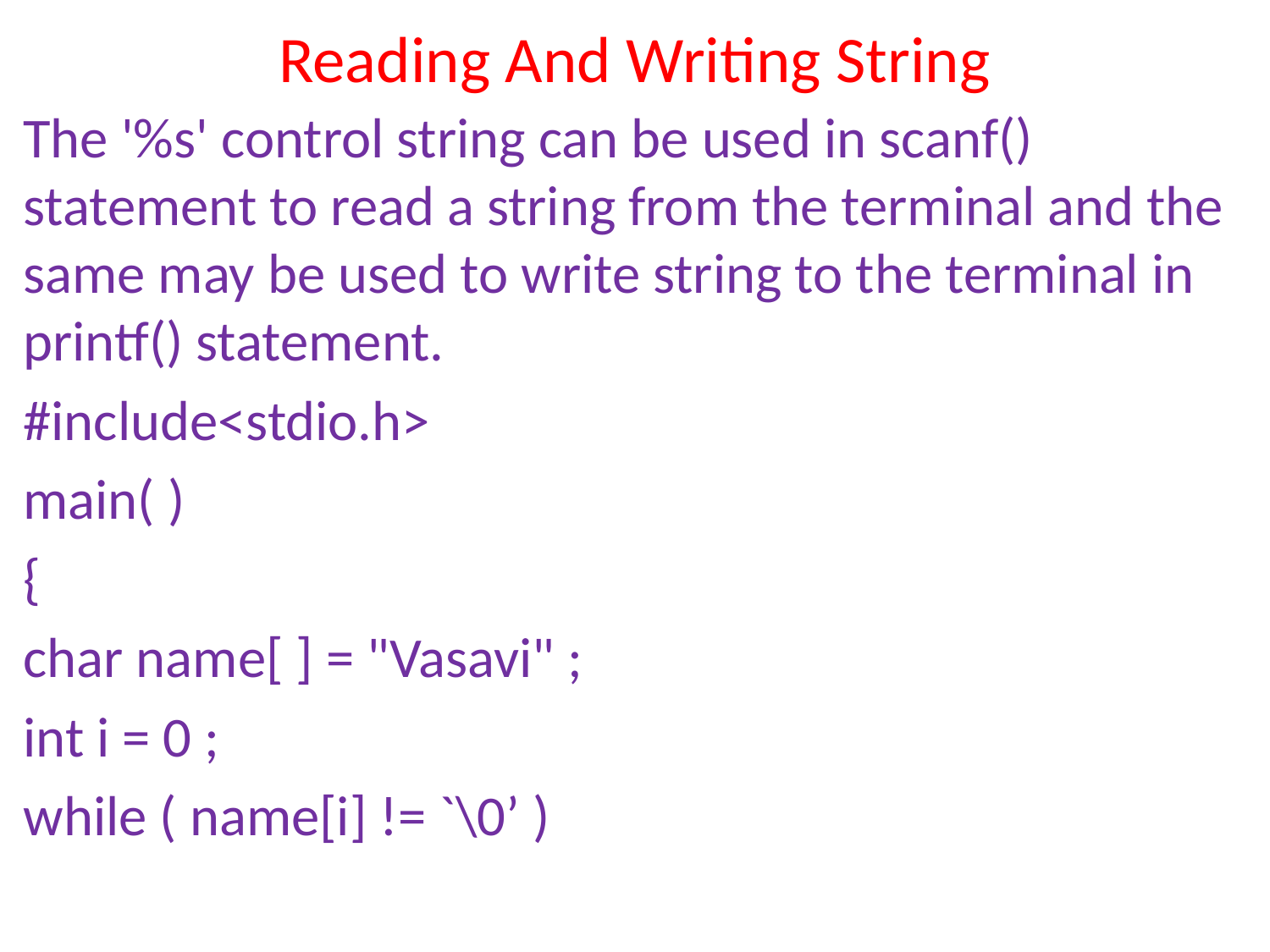

# Reading And Writing String
The '%s' control string can be used in scanf() statement to read a string from the terminal and the same may be used to write string to the terminal in printf() statement.
#include<stdio.h>
main( )
{
char name[ ] = "Vasavi" ;
int i = 0 ;
while ( name[i] != `\0’ )